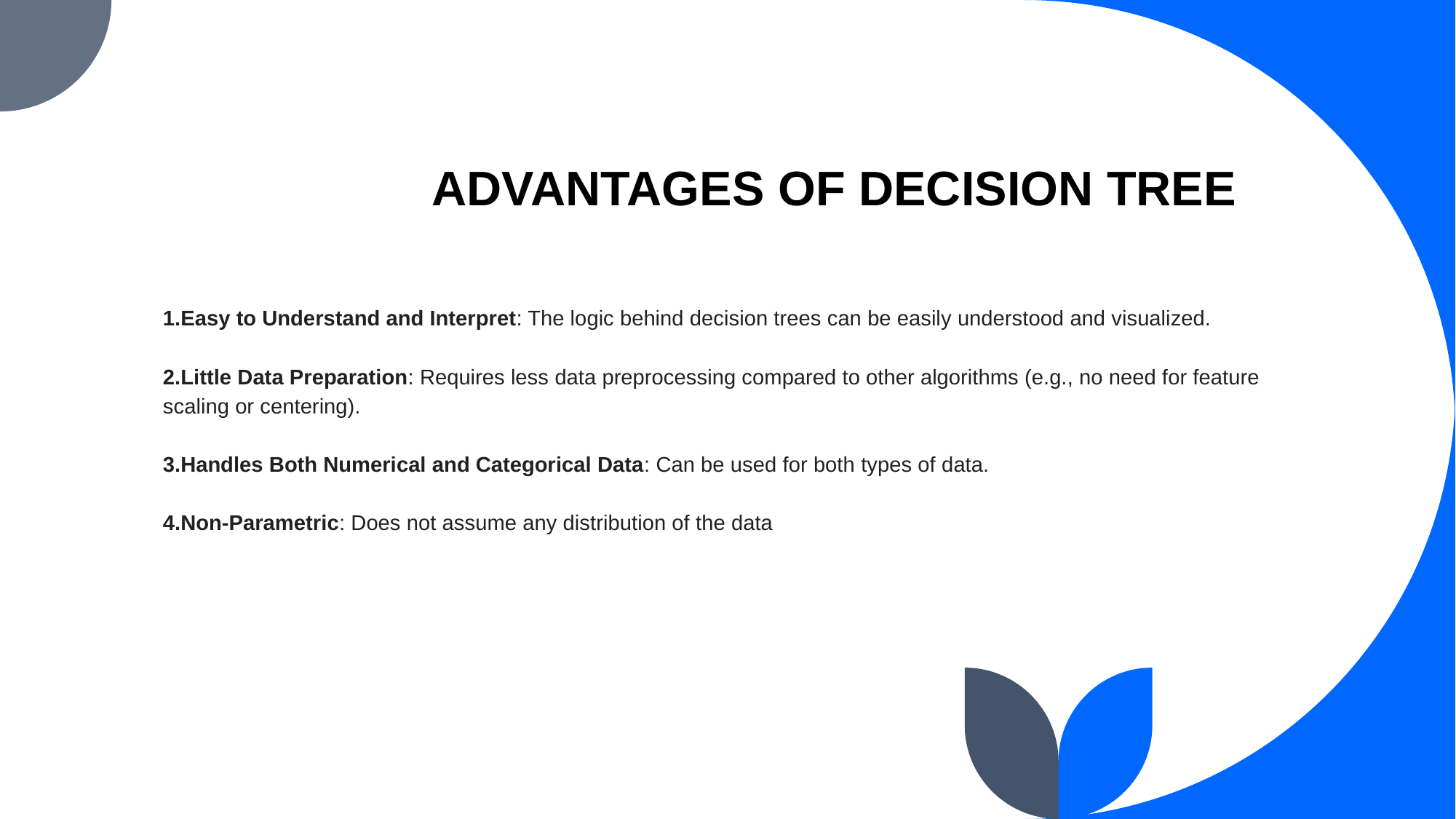

# ADVANTAGES OF DECISION TREE

1.Easy to Understand and Interpret: The logic behind decision trees can be easily understood and visualized.

2.Little Data Preparation: Requires less data preprocessing compared to other algorithms (e.g., no need for feature scaling or centering).

3.Handles Both Numerical and Categorical Data: Can be used for both types of data.

4.Non-Parametric: Does not assume any distribution of the data